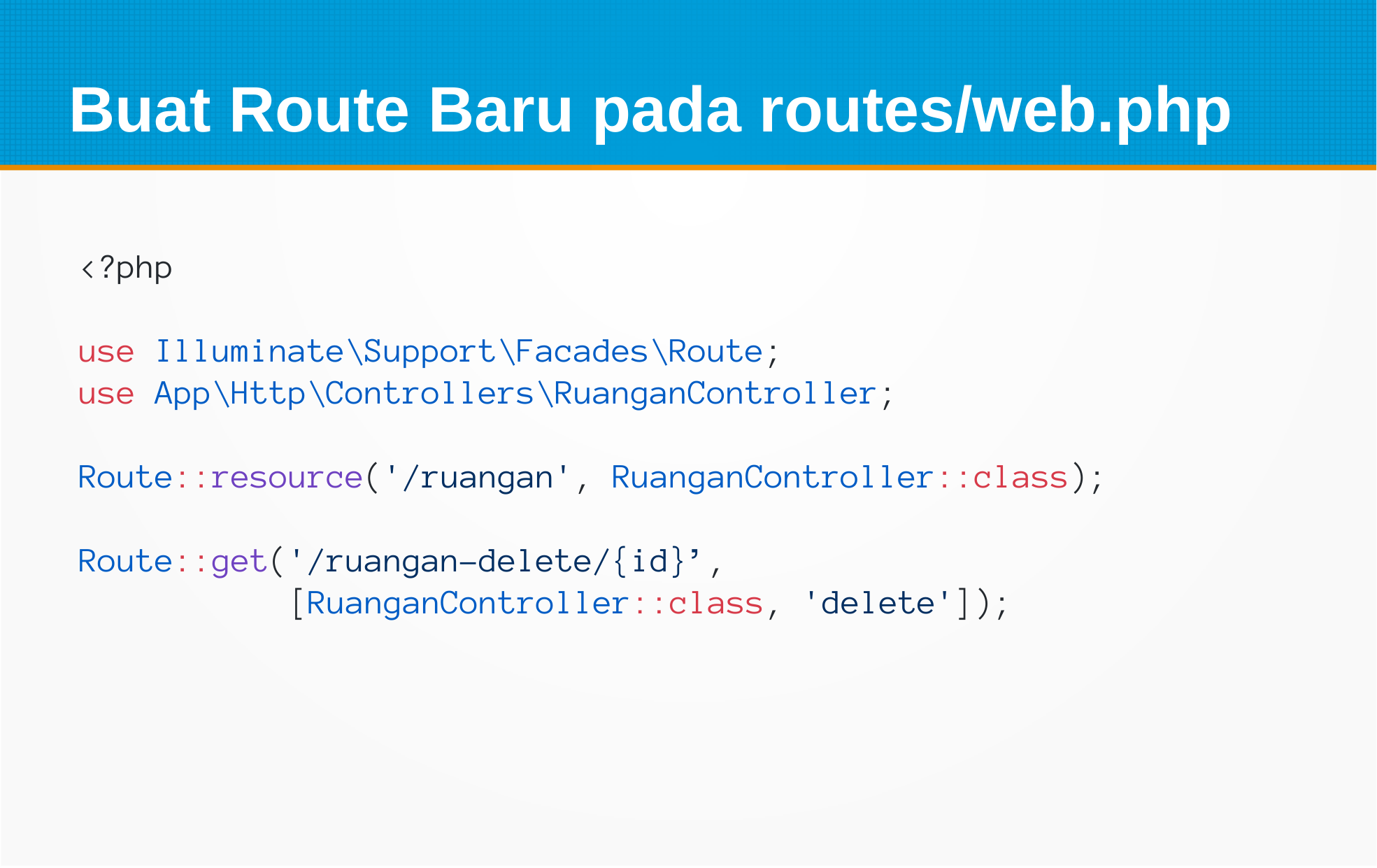

Buat Route Baru pada routes/web.php
<?php
use Illuminate\Support\Facades\Route;
use App\Http\Controllers\RuanganController;

Route::resource('/ruangan', RuanganController::class);

Route::get('/ruangan-delete/{id}’,
		[RuanganController::class, 'delete']);